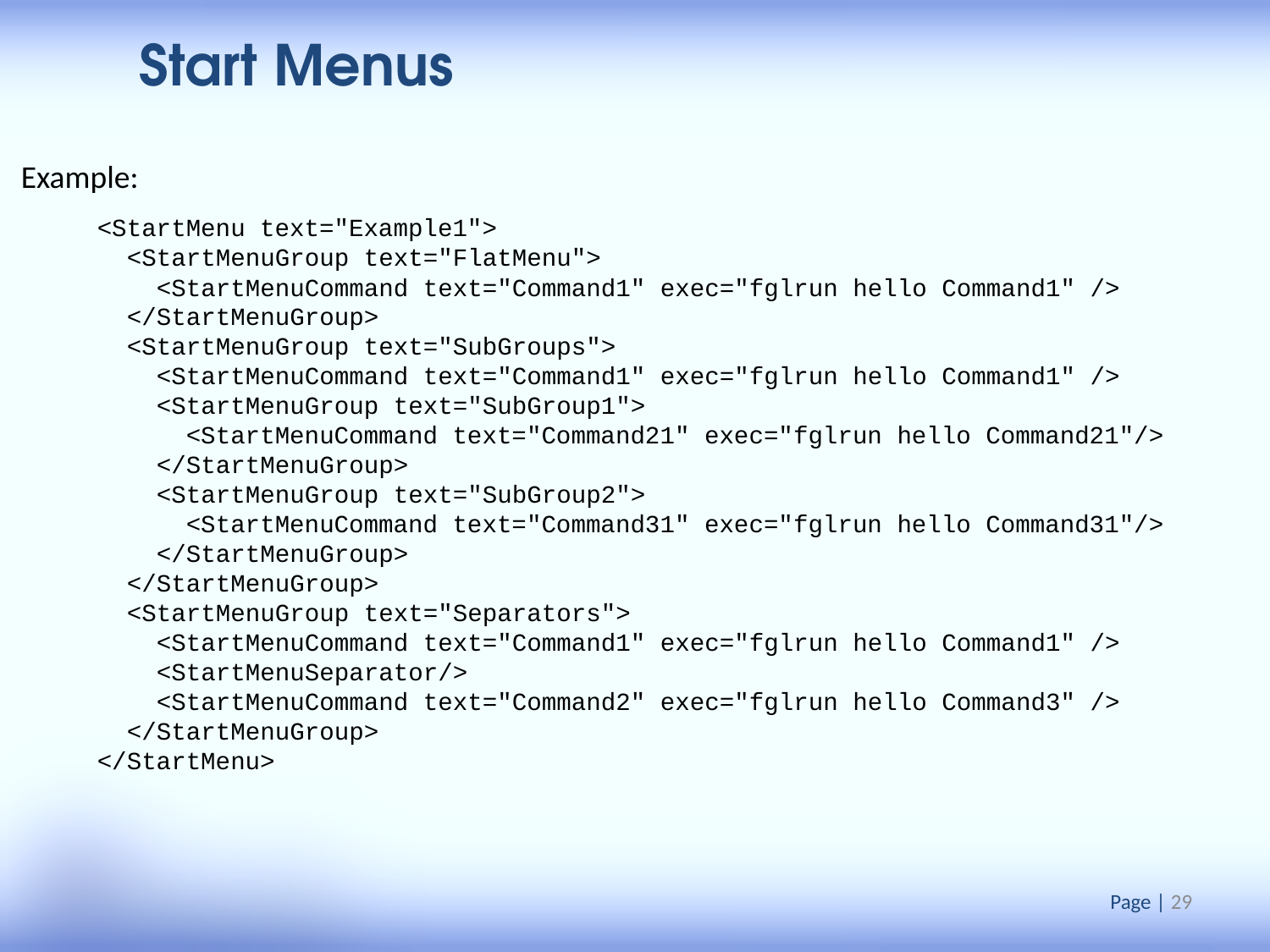

Start Menus
Example:
<StartMenu text="Example1">
  <StartMenuGroup text="FlatMenu">
    <StartMenuCommand text="Command1" exec="fglrun hello Command1" />
  </StartMenuGroup>
  <StartMenuGroup text="SubGroups">
    <StartMenuCommand text="Command1" exec="fglrun hello Command1" />
    <StartMenuGroup text="SubGroup1">
      <StartMenuCommand text="Command21" exec="fglrun hello Command21"/>
    </StartMenuGroup>
    <StartMenuGroup text="SubGroup2">
      <StartMenuCommand text="Command31" exec="fglrun hello Command31"/>
    </StartMenuGroup>
  </StartMenuGroup>
  <StartMenuGroup text="Separators">
    <StartMenuCommand text="Command1" exec="fglrun hello Command1" />
    <StartMenuSeparator/>
    <StartMenuCommand text="Command2" exec="fglrun hello Command3" />
  </StartMenuGroup>
</StartMenu>